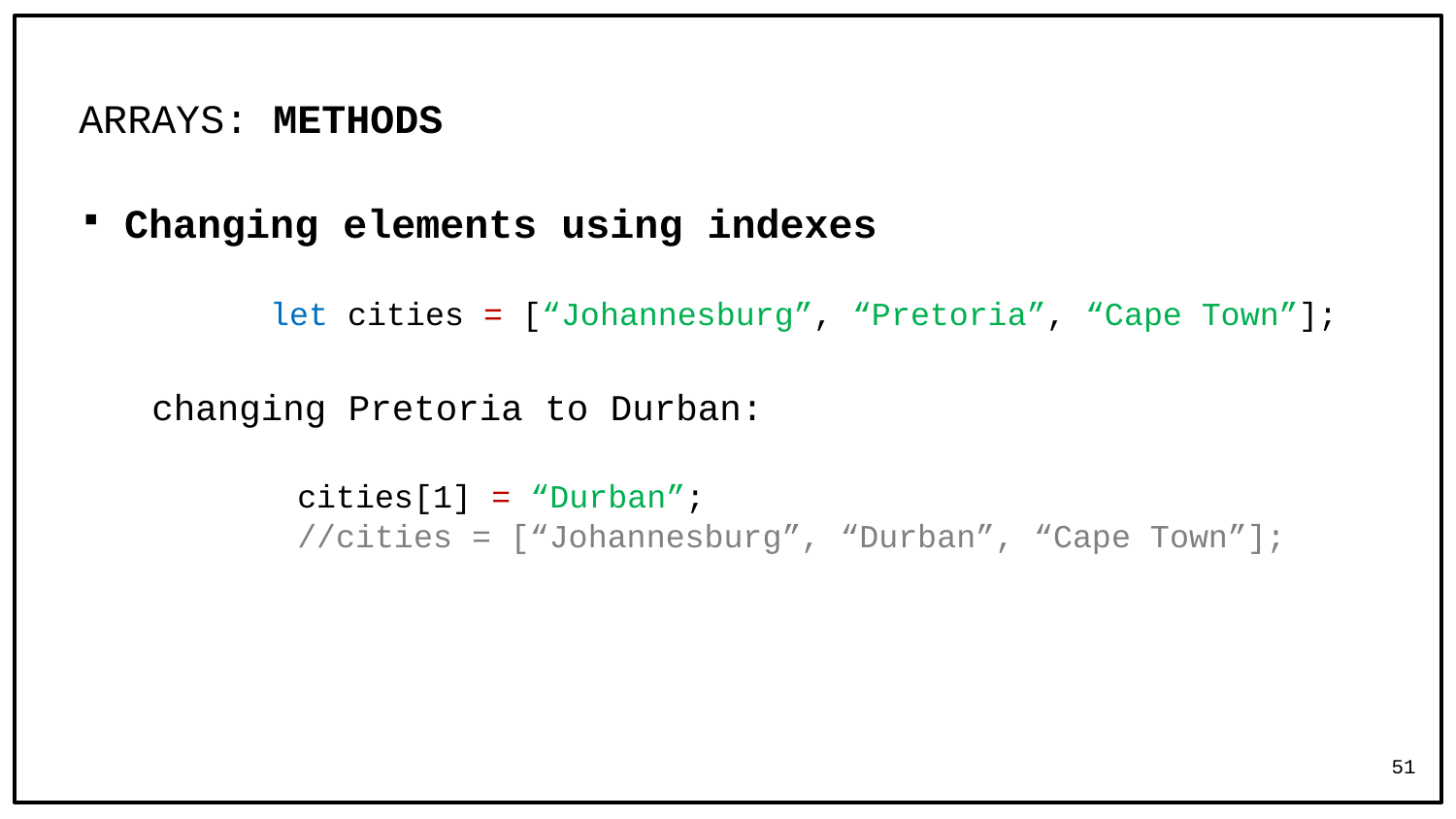

# ARRAYS: METHODS
Changing elements using indexes
	let cities = [“Johannesburg”, “Pretoria”, “Cape Town”];

changing Pretoria to Durban:
	cities[1] = “Durban”;
	//cities = [“Johannesburg”, “Durban”, “Cape Town”];

51